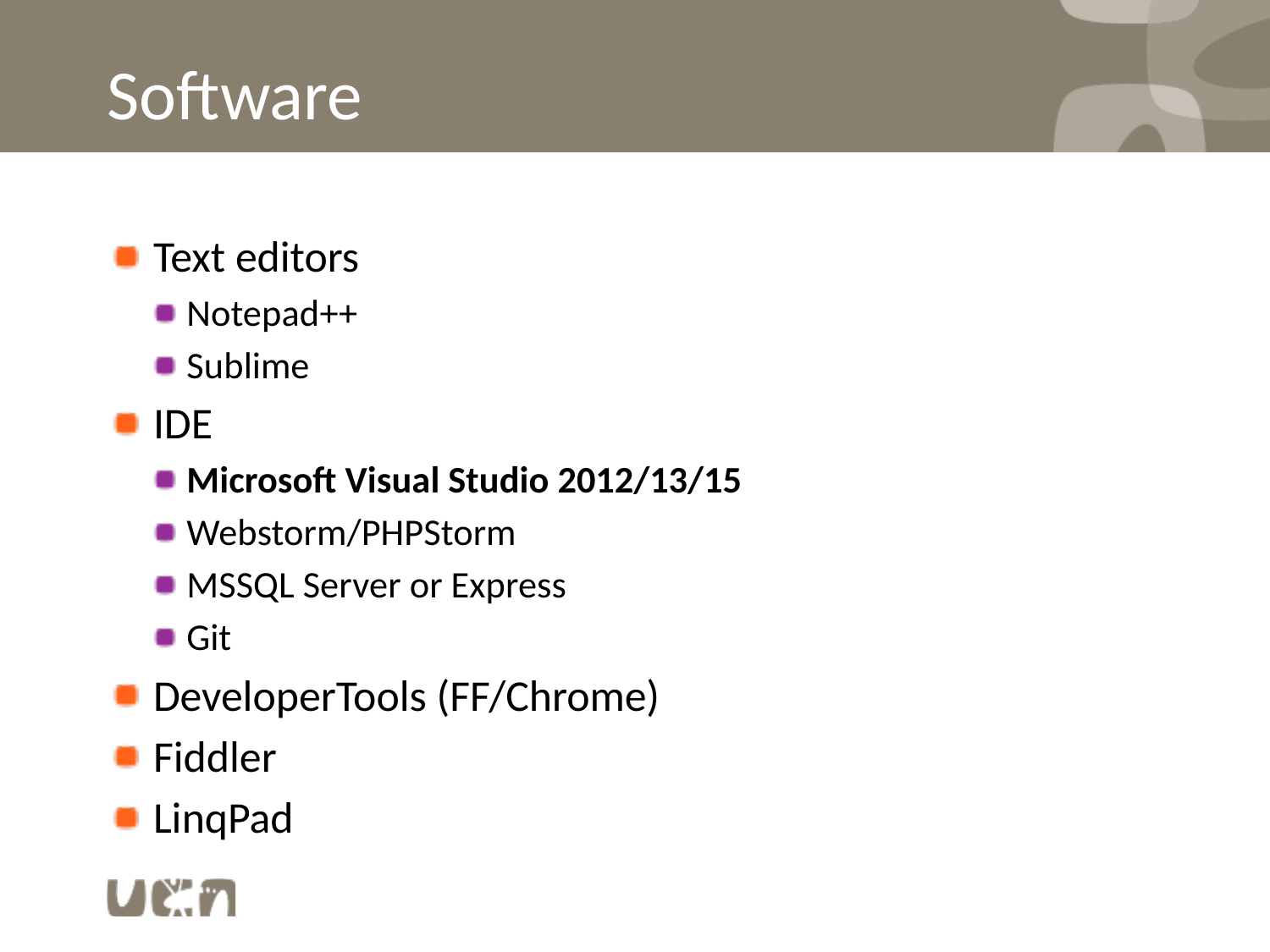

# Software
Text editors
Notepad++
Sublime
IDE
Microsoft Visual Studio 2012/13/15
Webstorm/PHPStorm
MSSQL Server or Express
Git
DeveloperTools (FF/Chrome)
Fiddler
LinqPad